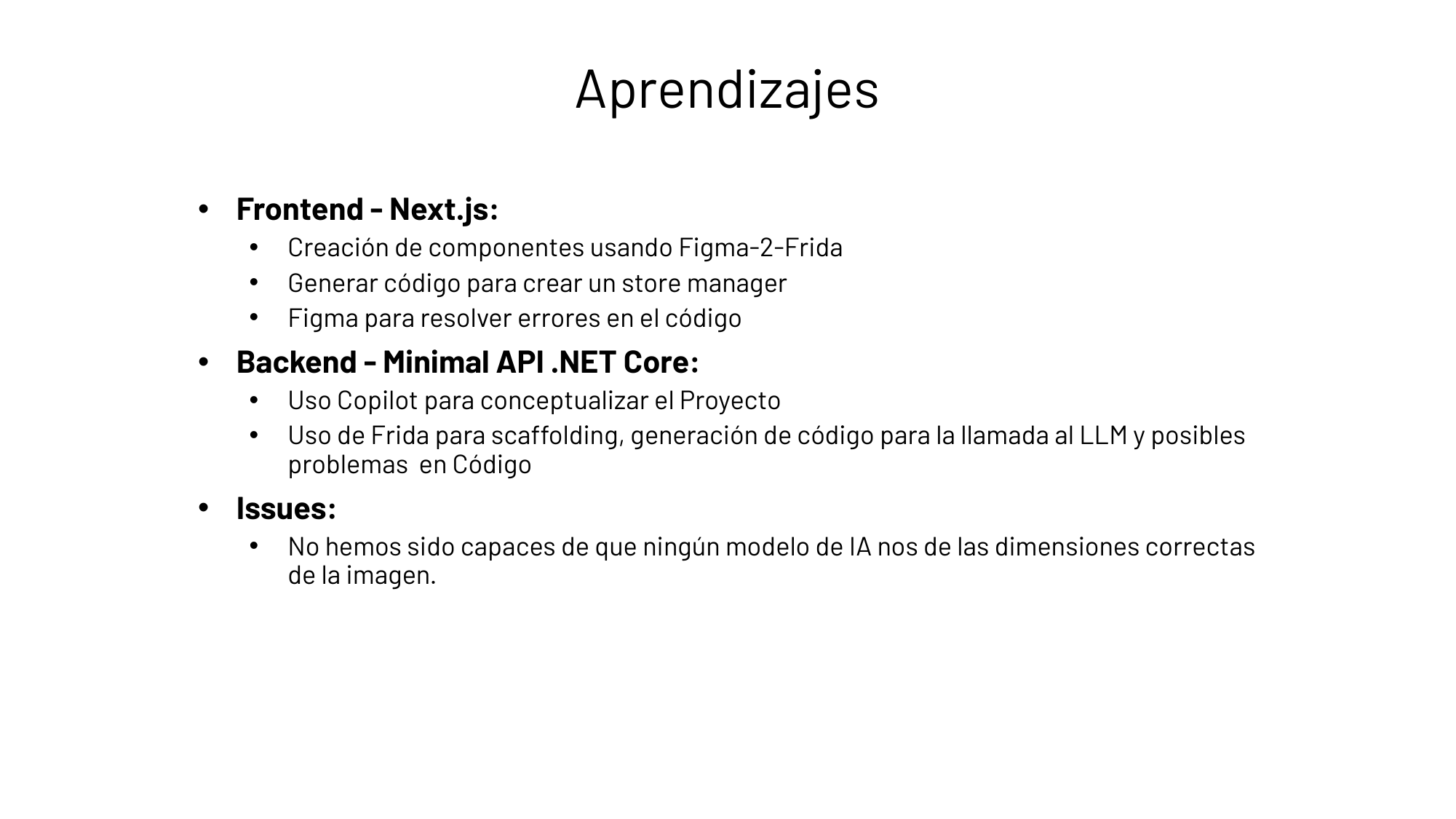

# Aprendizajes
Frontend - Next.js:
Creación de componentes usando Figma-2-Frida
Generar código para crear un store manager
Figma para resolver errores en el código
Backend - Minimal API .NET Core:
Uso Copilot para conceptualizar el Proyecto
Uso de Frida para scaffolding, generación de código para la llamada al LLM y posibles problemas  en Código
Issues:
No hemos sido capaces de que ningún modelo de IA nos de las dimensiones correctas de la imagen.